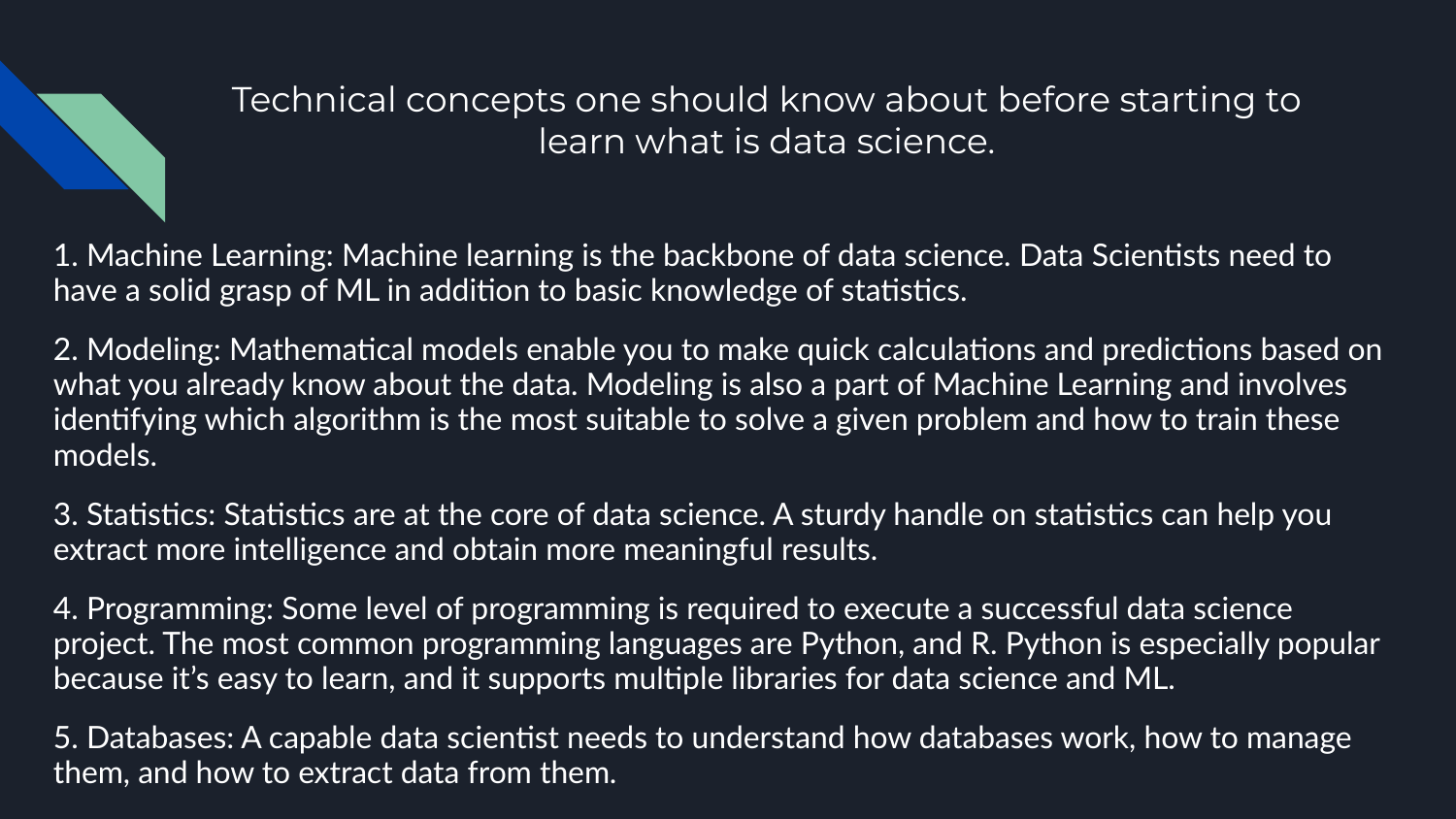

# Technical concepts one should know about before starting to learn what is data science.
1. Machine Learning: Machine learning is the backbone of data science. Data Scientists need to have a solid grasp of ML in addition to basic knowledge of statistics.
2. Modeling: Mathematical models enable you to make quick calculations and predictions based on what you already know about the data. Modeling is also a part of Machine Learning and involves identifying which algorithm is the most suitable to solve a given problem and how to train these models.
3. Statistics: Statistics are at the core of data science. A sturdy handle on statistics can help you extract more intelligence and obtain more meaningful results.
4. Programming: Some level of programming is required to execute a successful data science project. The most common programming languages are Python, and R. Python is especially popular because it’s easy to learn, and it supports multiple libraries for data science and ML.
5. Databases: A capable data scientist needs to understand how databases work, how to manage them, and how to extract data from them.